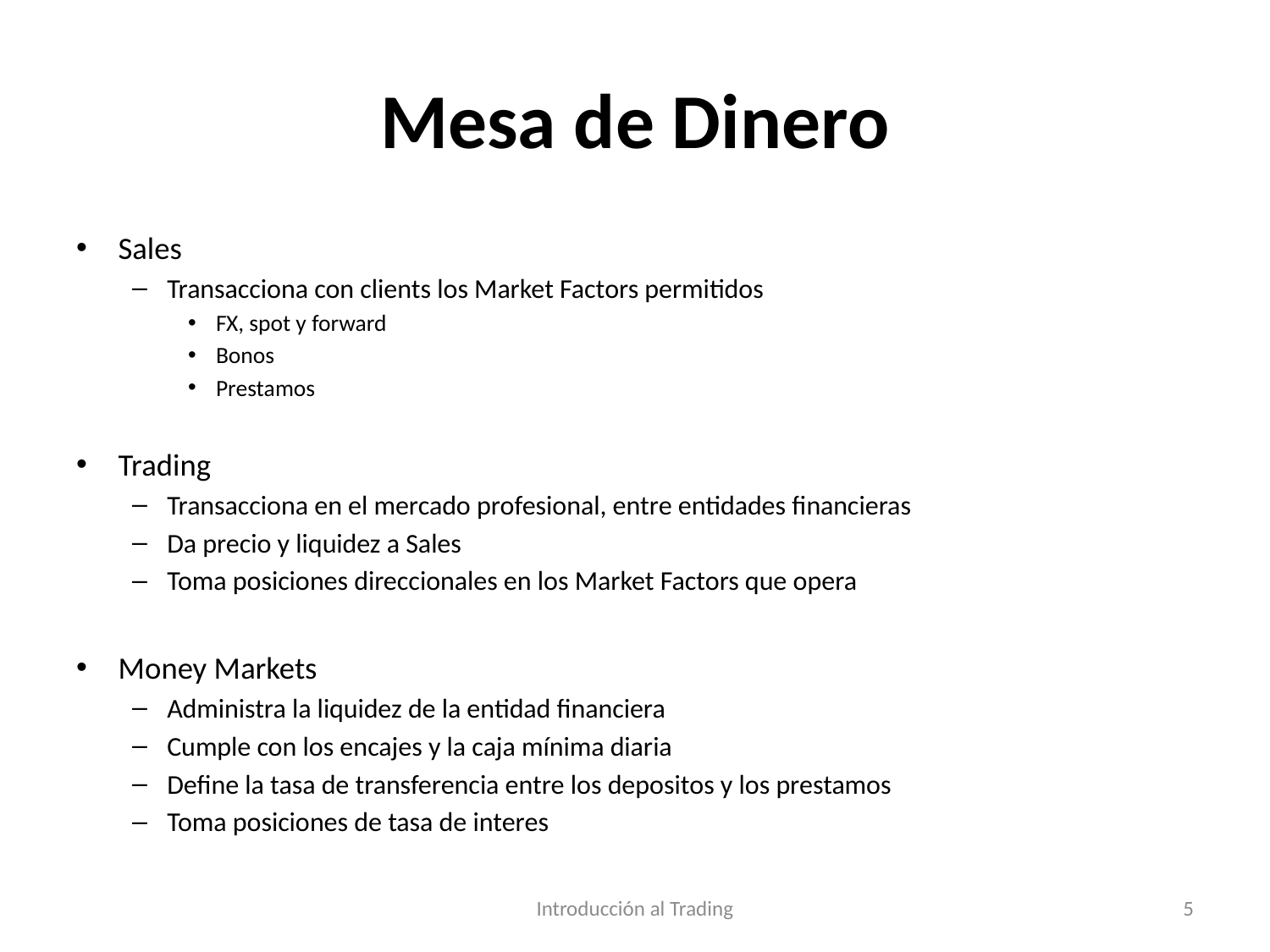

# Mesa de Dinero
Sales
Transacciona con clients los Market Factors permitidos
FX, spot y forward
Bonos
Prestamos

Trading
Transacciona en el mercado profesional, entre entidades financieras
Da precio y liquidez a Sales
Toma posiciones direccionales en los Market Factors que opera

Money Markets
Administra la liquidez de la entidad financiera
Cumple con los encajes y la caja mínima diaria
Define la tasa de transferencia entre los depositos y los prestamos
Toma posiciones de tasa de interes

Introducción al Trading
5